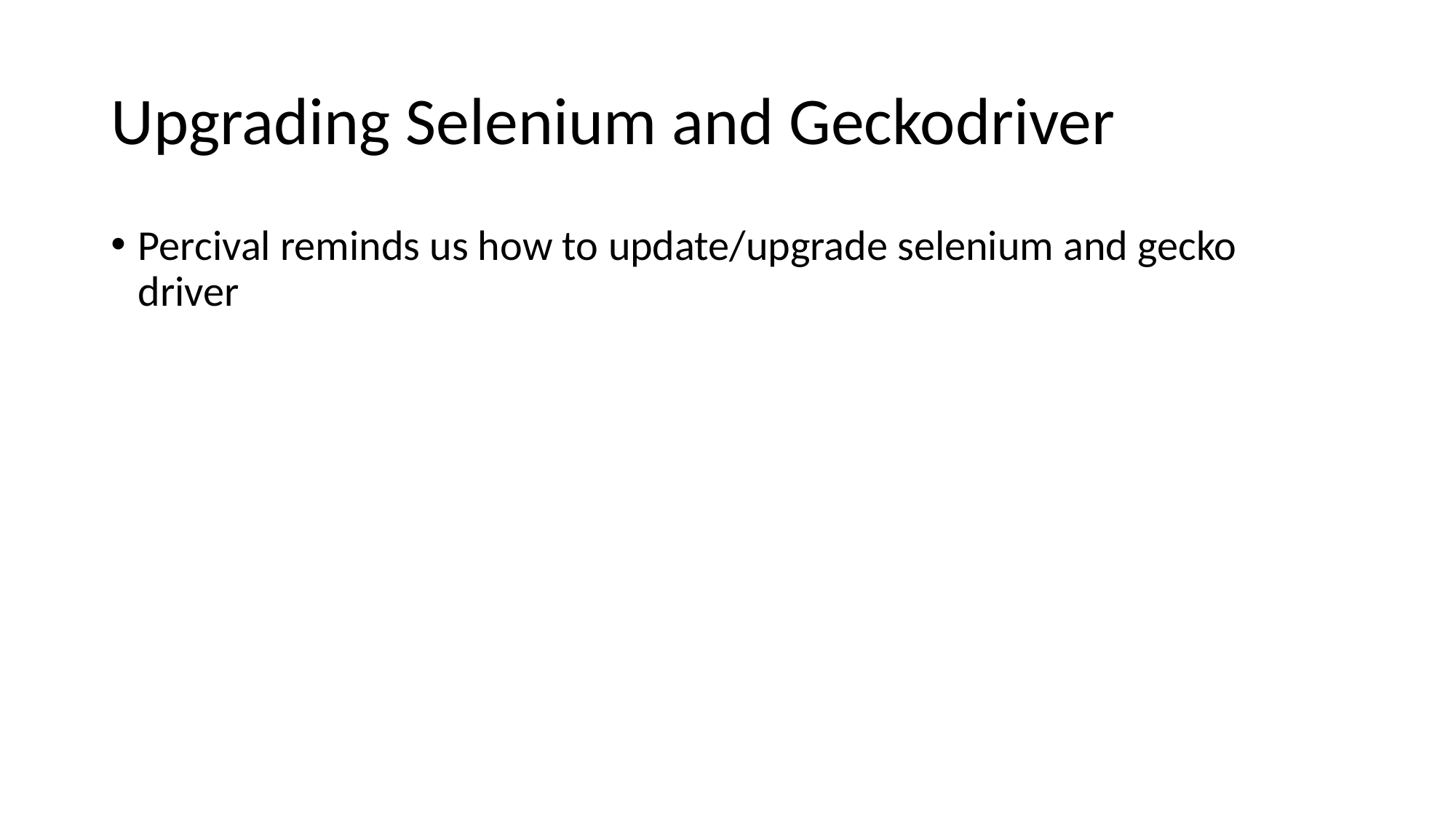

# Upgrading Selenium and Geckodriver
Percival reminds us how to update/upgrade selenium and gecko driver